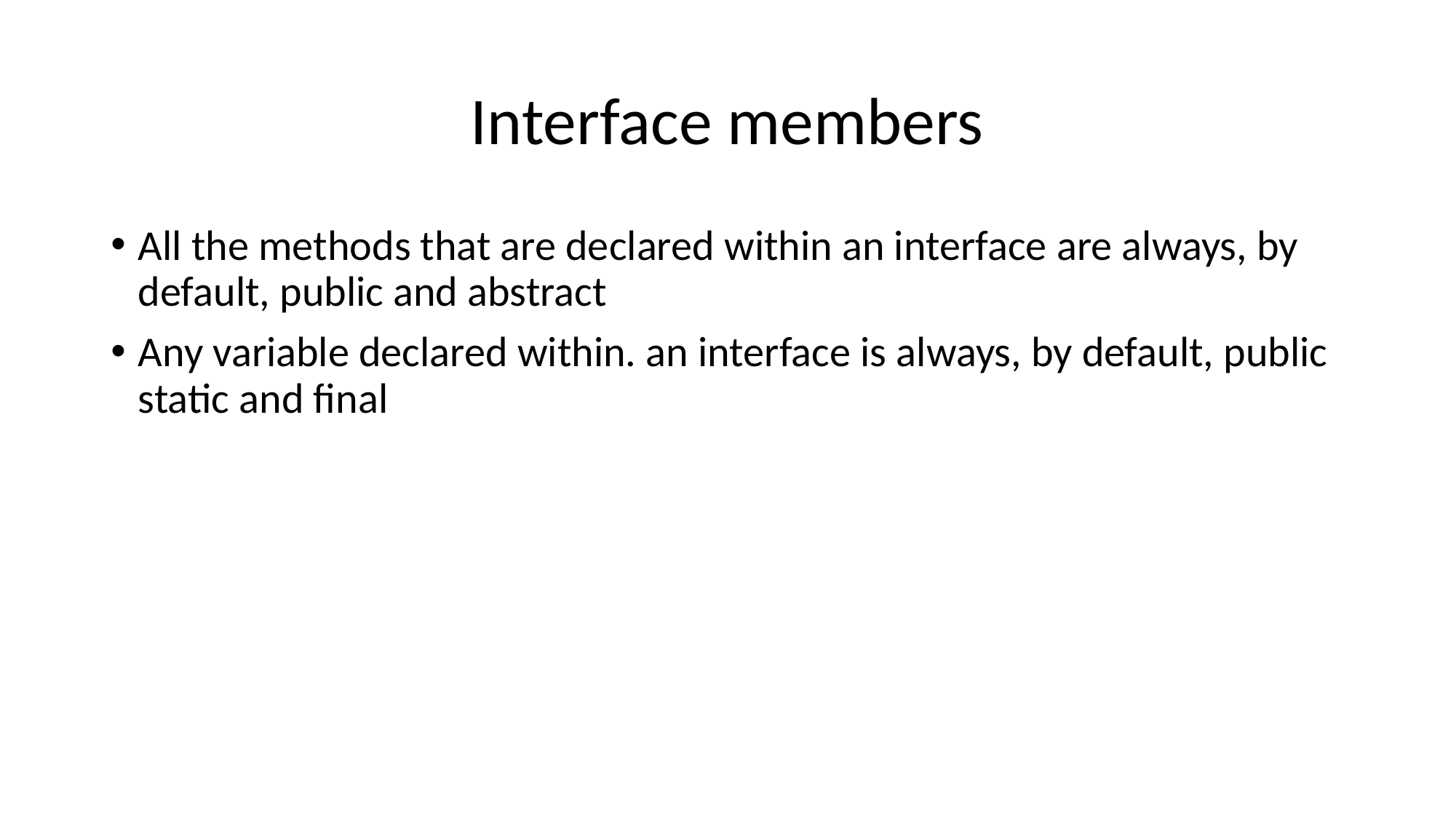

# Interface members
All the methods that are declared within an interface are always, by default, public and abstract
Any variable declared within. an interface is always, by default, public static and final